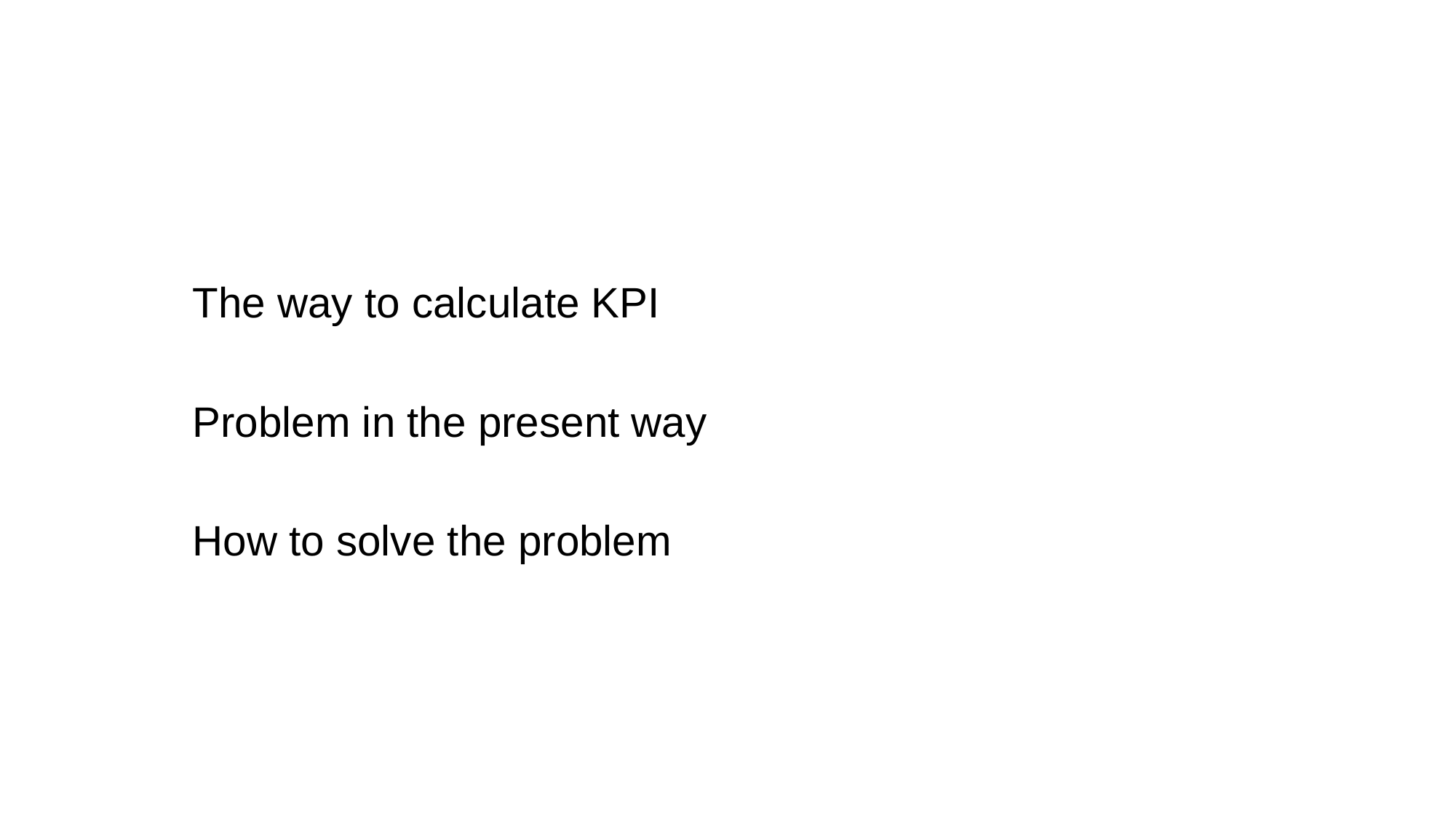

#
The way to calculate KPI

Problem in the present way

How to solve the problem